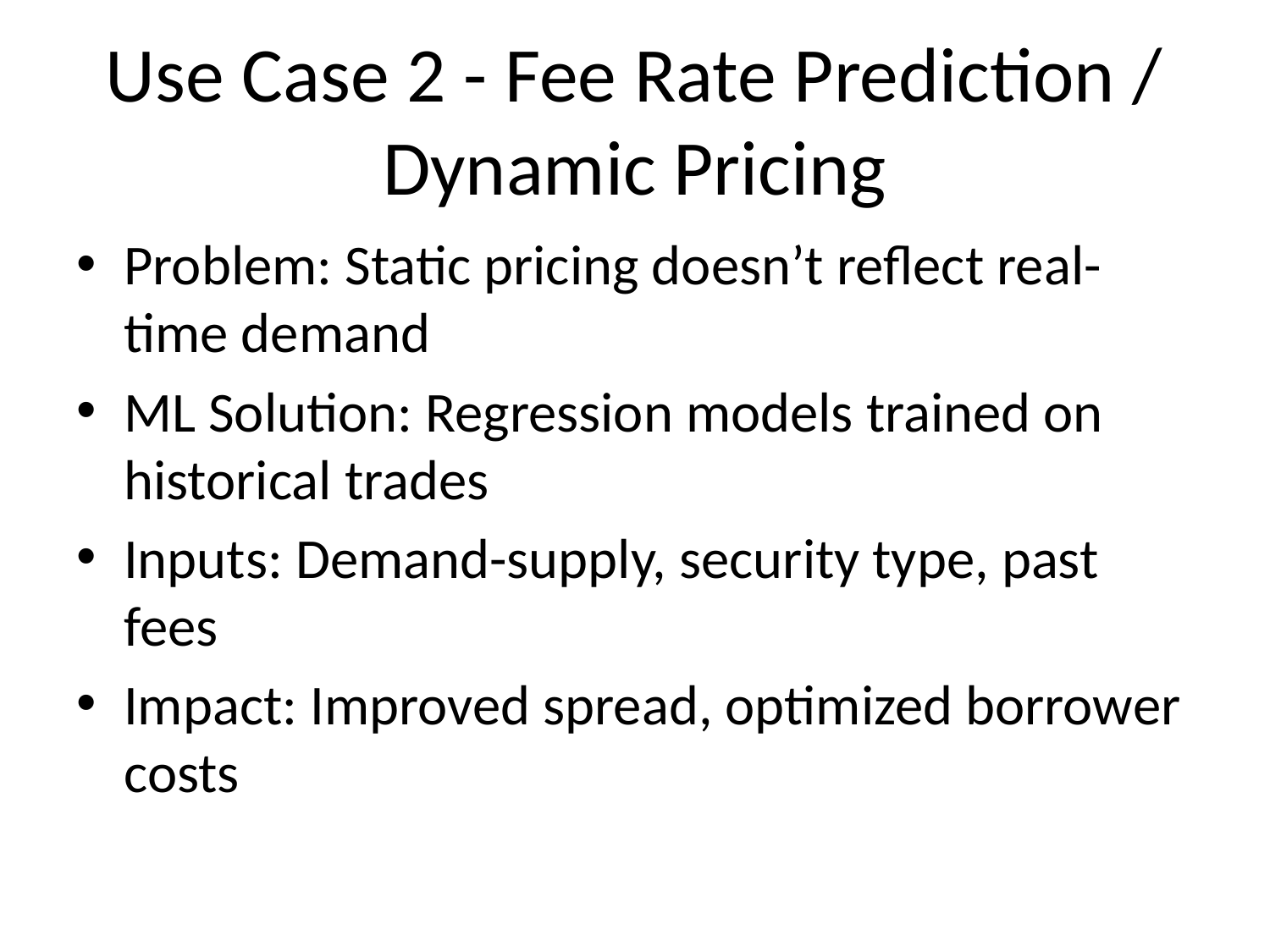

# Use Case 2 - Fee Rate Prediction / Dynamic Pricing
Problem: Static pricing doesn’t reflect real-time demand
ML Solution: Regression models trained on historical trades
Inputs: Demand-supply, security type, past fees
Impact: Improved spread, optimized borrower costs